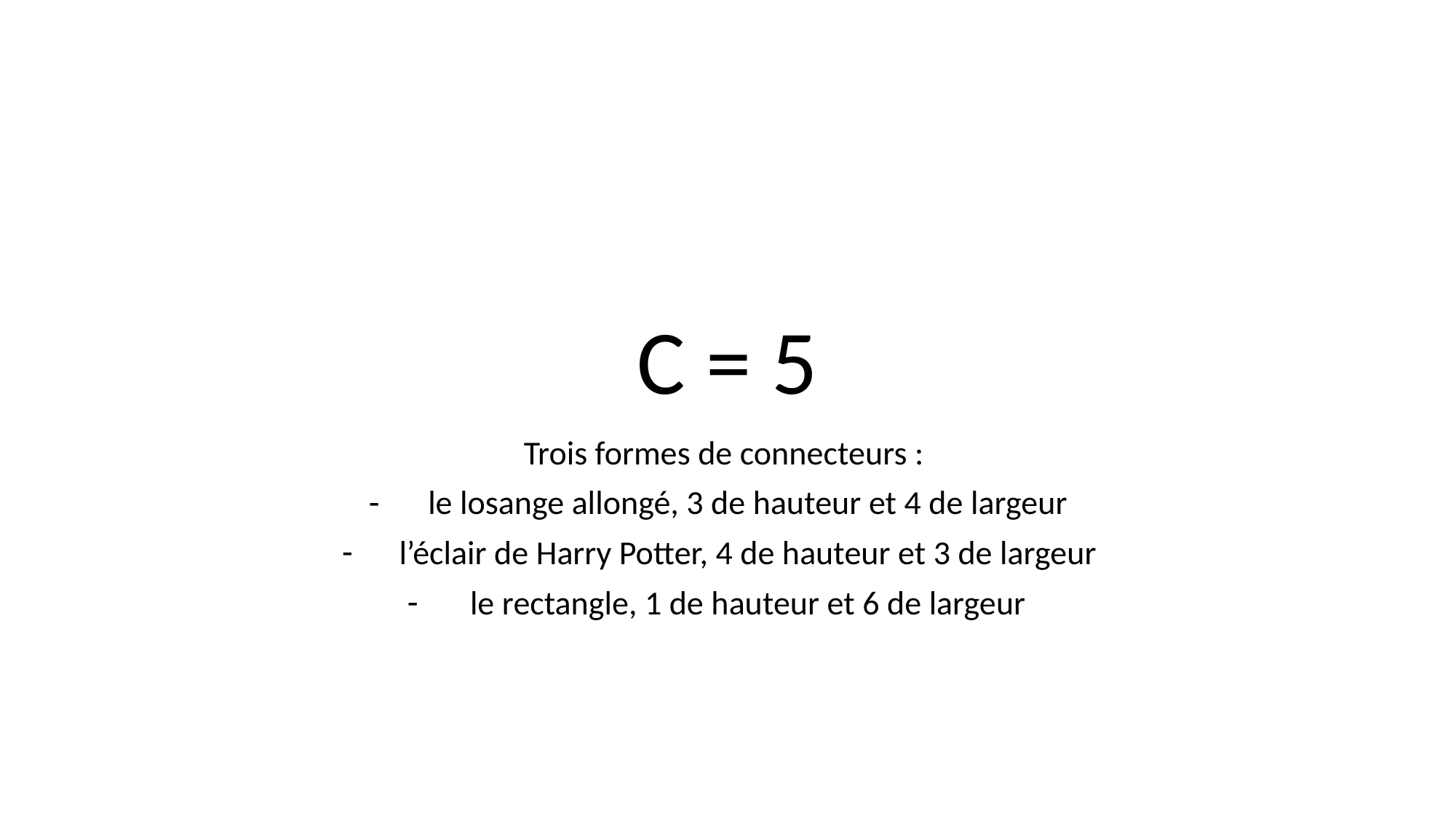

# C = 5
Trois formes de connecteurs :
le losange allongé, 3 de hauteur et 4 de largeur
l’éclair de Harry Potter, 4 de hauteur et 3 de largeur
le rectangle, 1 de hauteur et 6 de largeur